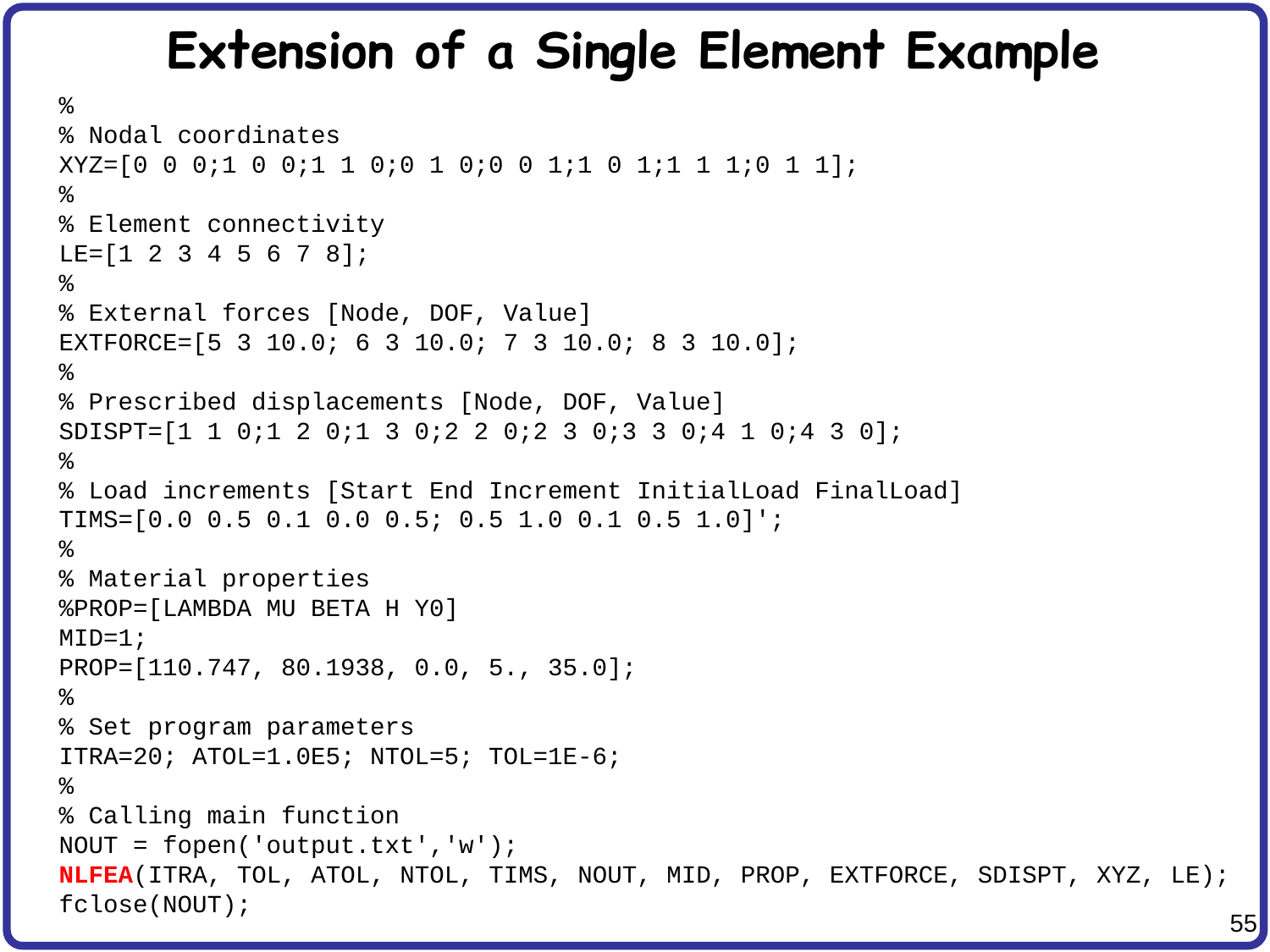

# Extension of a Single Element Example
%
% Nodal coordinates
XYZ=[0 0 0;1 0 0;1 1 0;0 1 0;0 0 1;1 0 1;1 1 1;0 1 1];
%
% Element connectivity
LE=[1 2 3 4 5 6 7 8];
%
% External forces [Node, DOF, Value]
EXTFORCE=[5 3 10.0; 6 3 10.0; 7 3 10.0; 8 3 10.0];
%
% Prescribed displacements [Node, DOF, Value]
SDISPT=[1 1 0;1 2 0;1 3 0;2 2 0;2 3 0;3 3 0;4 1 0;4 3 0];
%
% Load increments [Start End Increment InitialLoad FinalLoad]
TIMS=[0.0 0.5 0.1 0.0 0.5; 0.5 1.0 0.1 0.5 1.0]';
%
% Material properties
%PROP=[LAMBDA MU BETA H Y0]
MID=1;
PROP=[110.747, 80.1938, 0.0, 5., 35.0];
%
% Set program parameters
ITRA=20; ATOL=1.0E5; NTOL=5; TOL=1E-6;
%
% Calling main function
NOUT = fopen('output.txt','w');
NLFEA(ITRA, TOL, ATOL, NTOL, TIMS, NOUT, MID, PROP, EXTFORCE, SDISPT, XYZ, LE);
fclose(NOUT);